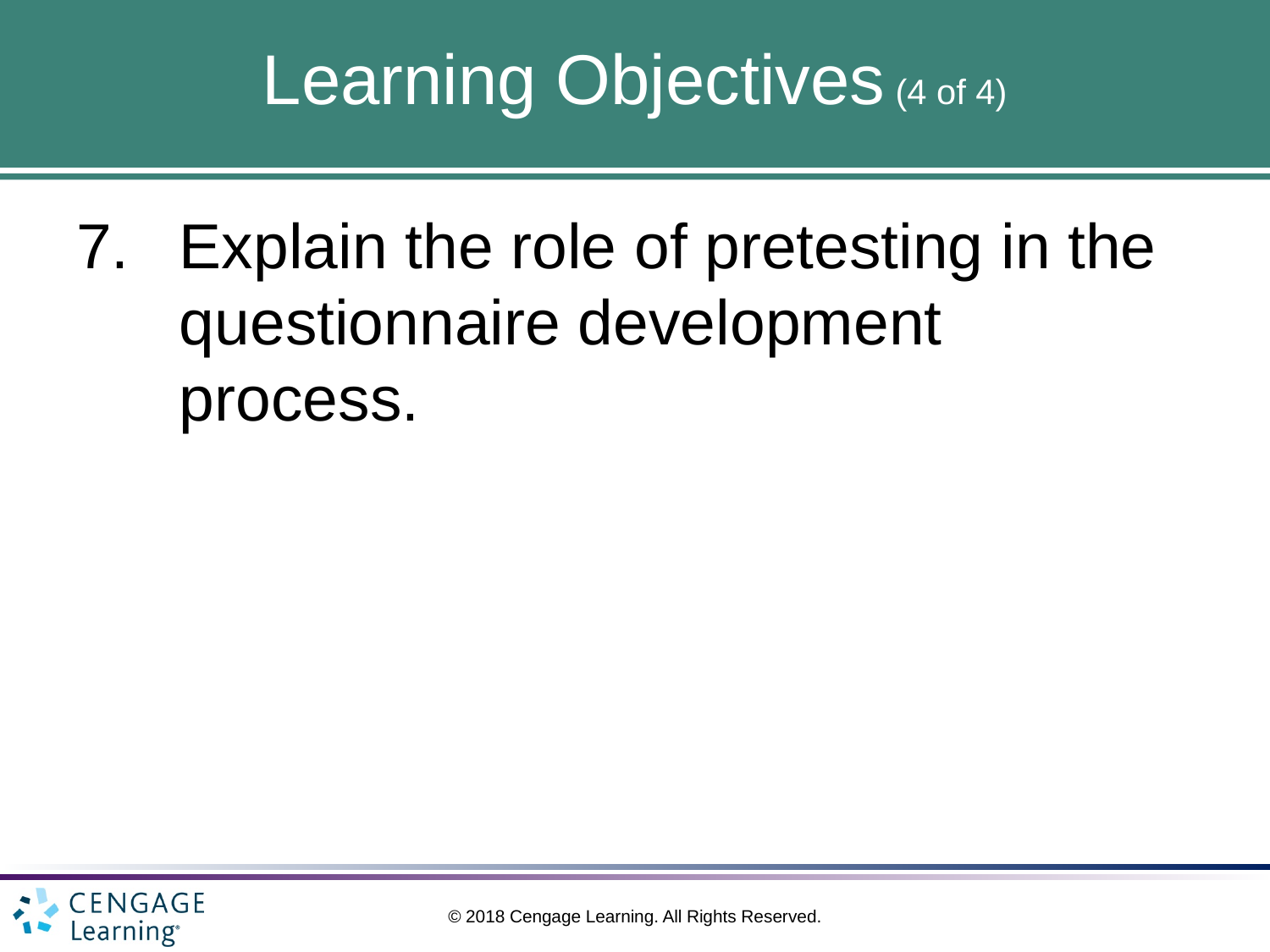

# Learning Objectives (4 of 4)
Explain the role of pretesting in the questionnaire development process.